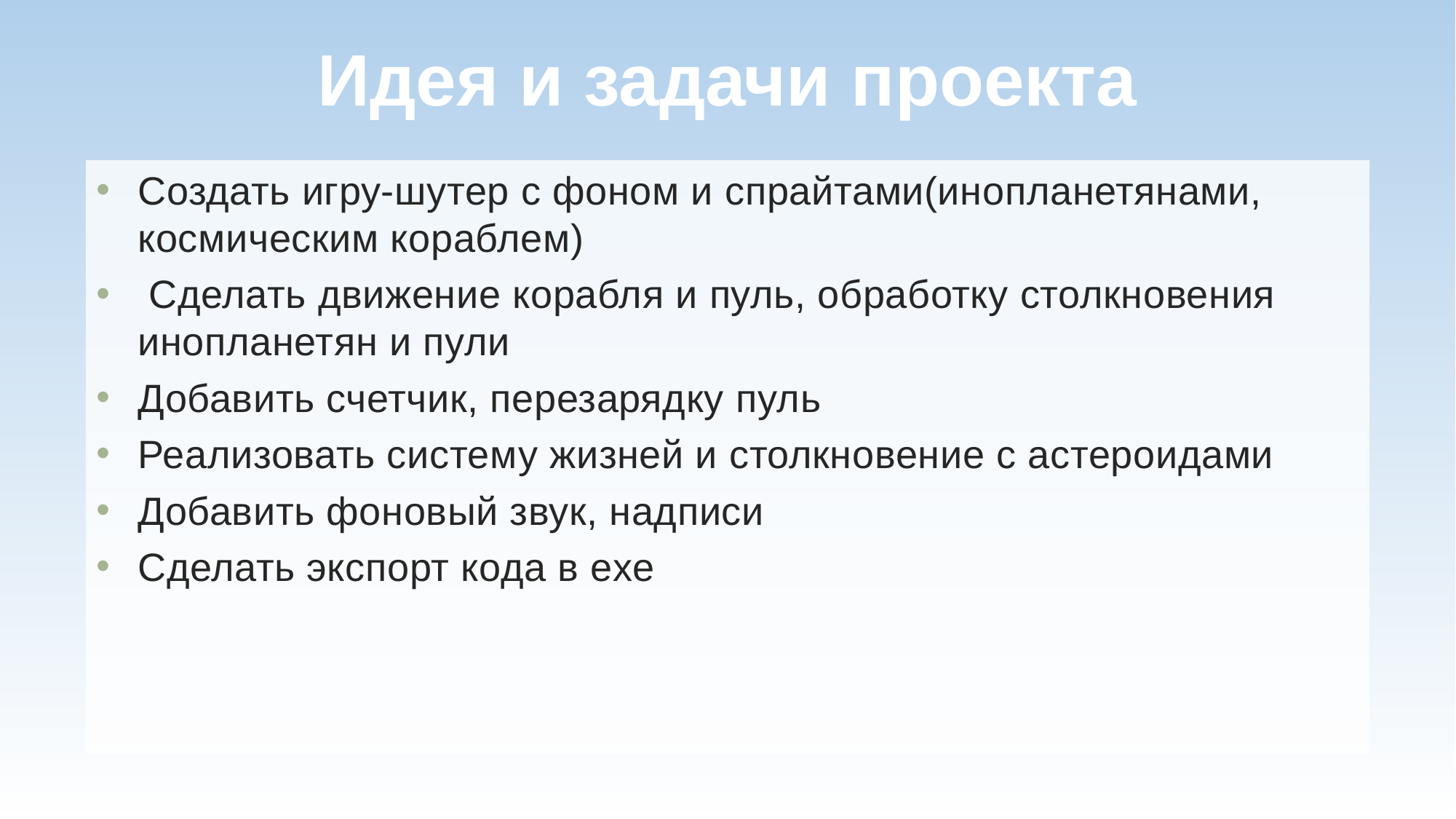

# Идея и задачи проекта
Создать игру-шутер с фоном и спрайтами(инопланетянами, космическим кораблем)
 Сделать движение корабля и пуль, обработку столкновения инопланетян и пули
Добавить счетчик, перезарядку пуль
Реализовать систему жизней и столкновение с астероидами
Добавить фоновый звук, надписи
Сделать экспорт кода в exe